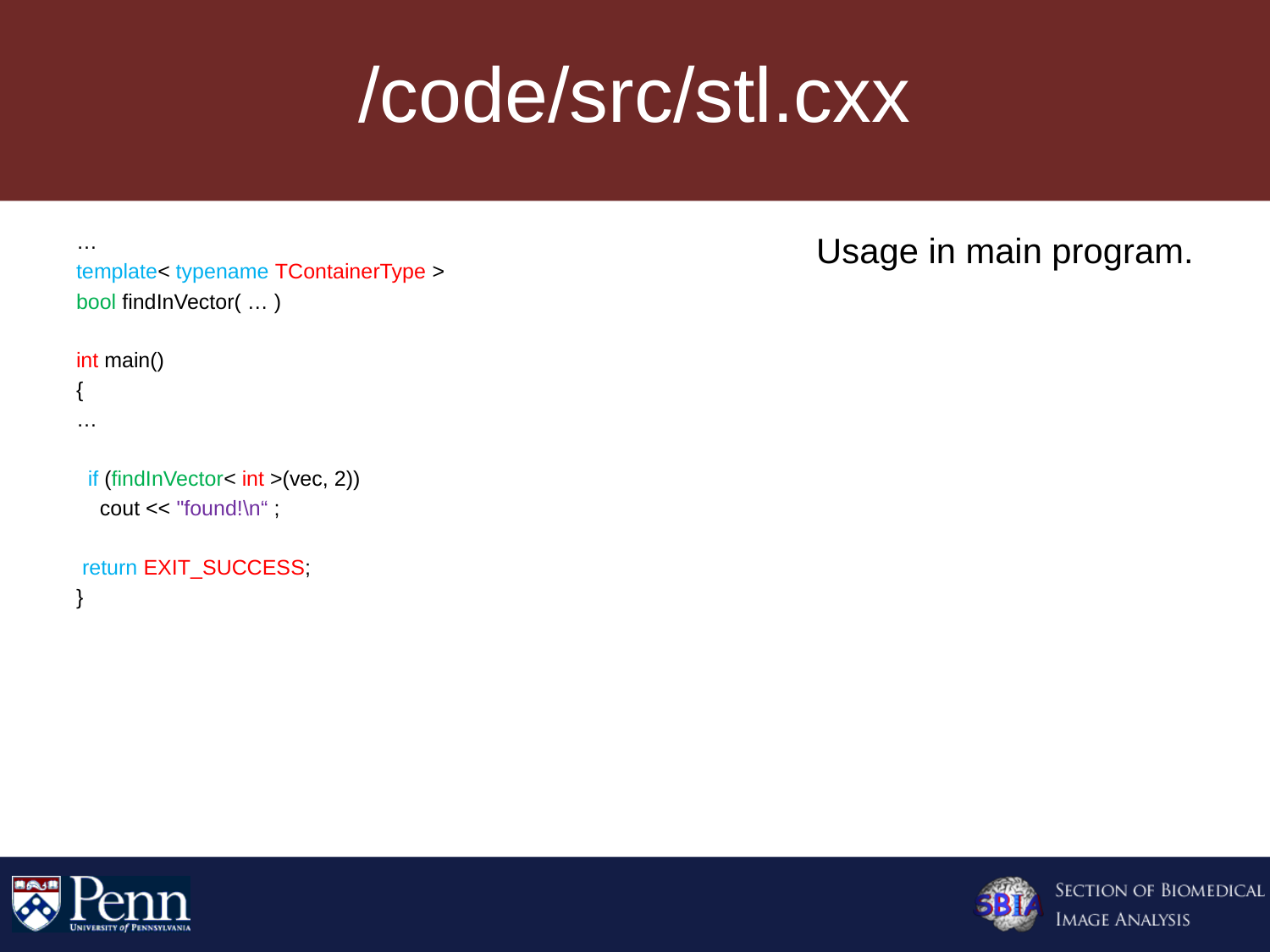

# /code/src/stl.cxx
…
template< typename TContainerType >
bool findInVector( … )

int main()
{
…

  if (findInVector< int >(vec, 2))
    cout << "found!\n“ ;

 return EXIT_SUCCESS;
}
Usage in main program.